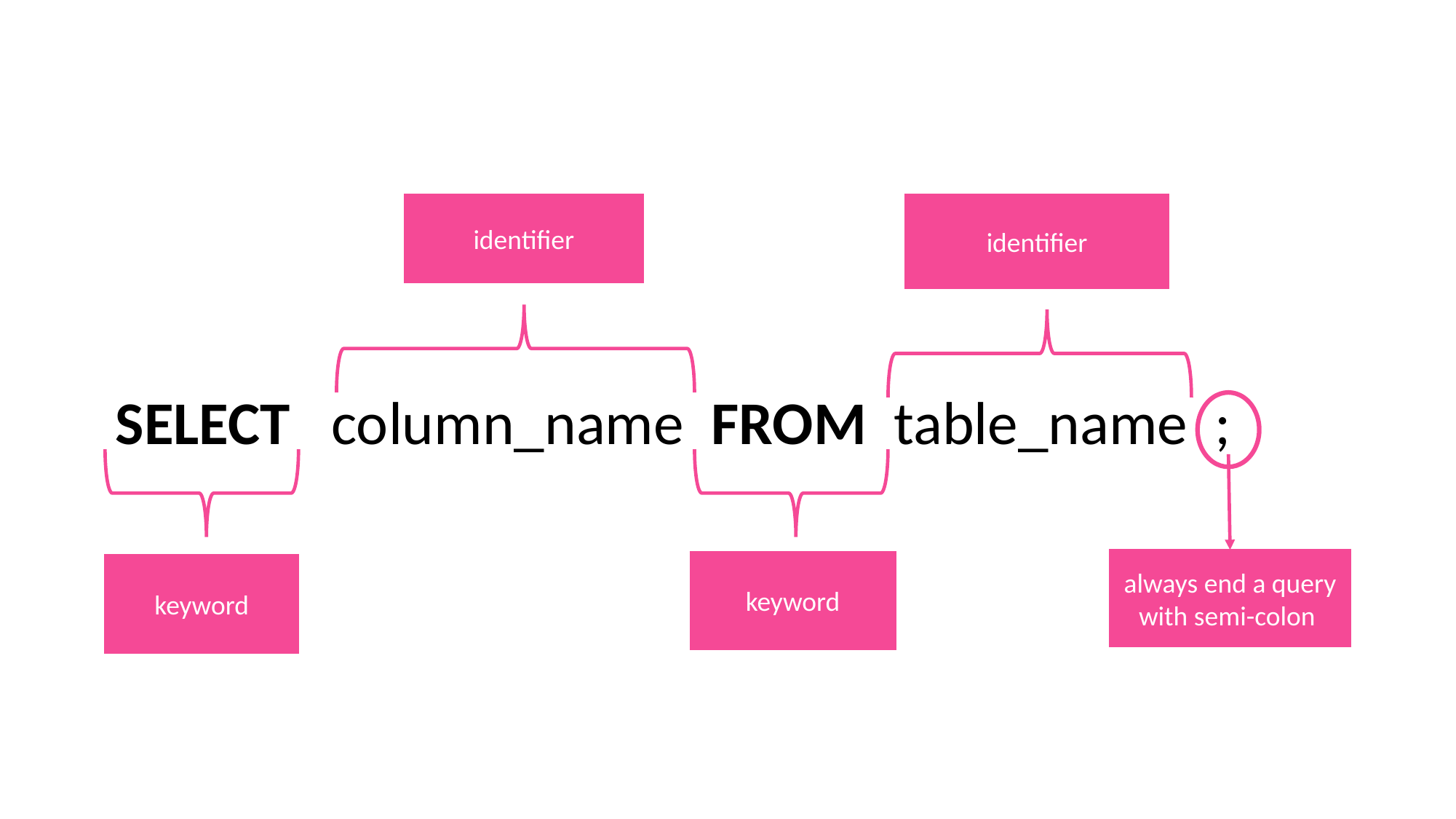

identifier
identifier

SELECT   column_name  FROM  table_name  ;

always end a query with semi-colon
keyword
keyword